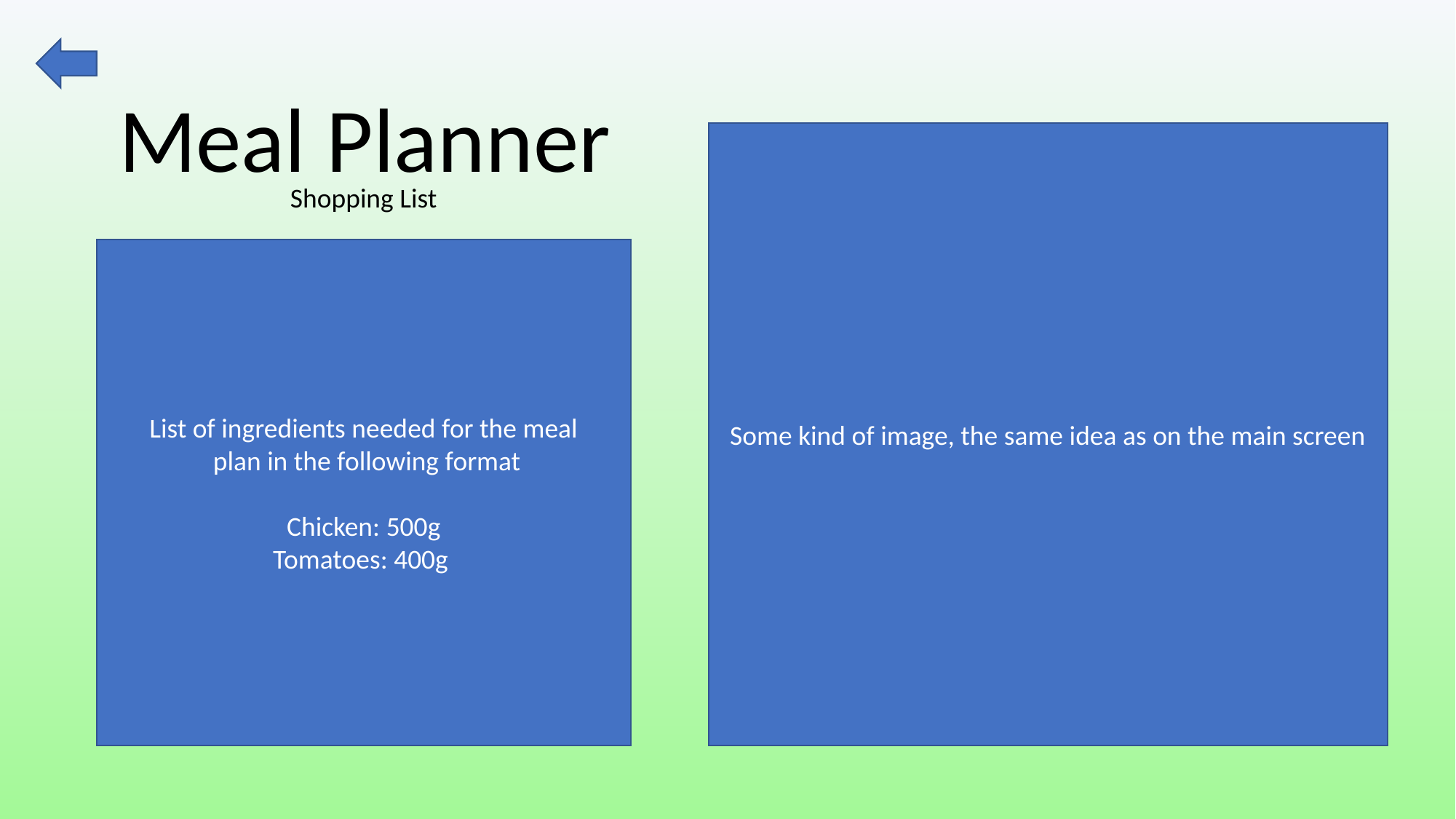

Meal Planner
Some kind of image, the same idea as on the main screen
Shopping List
List of ingredients needed for the meal
 plan in the following format

Chicken: 500g
Tomatoes: 400g